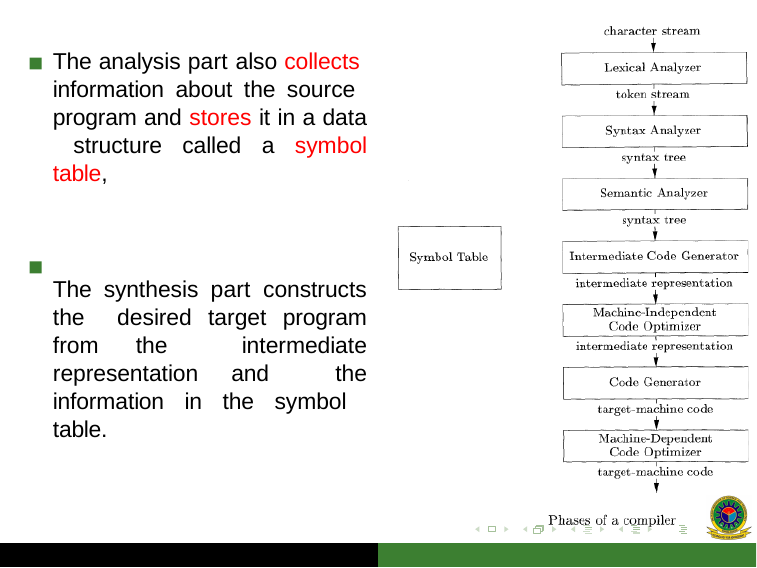

The analysis part also collects  information about the source  program and stores it in a data  structure called a symbol table,

The synthesis part constructs the  desired target program from the  intermediate representation and  the information in the symbol  table.